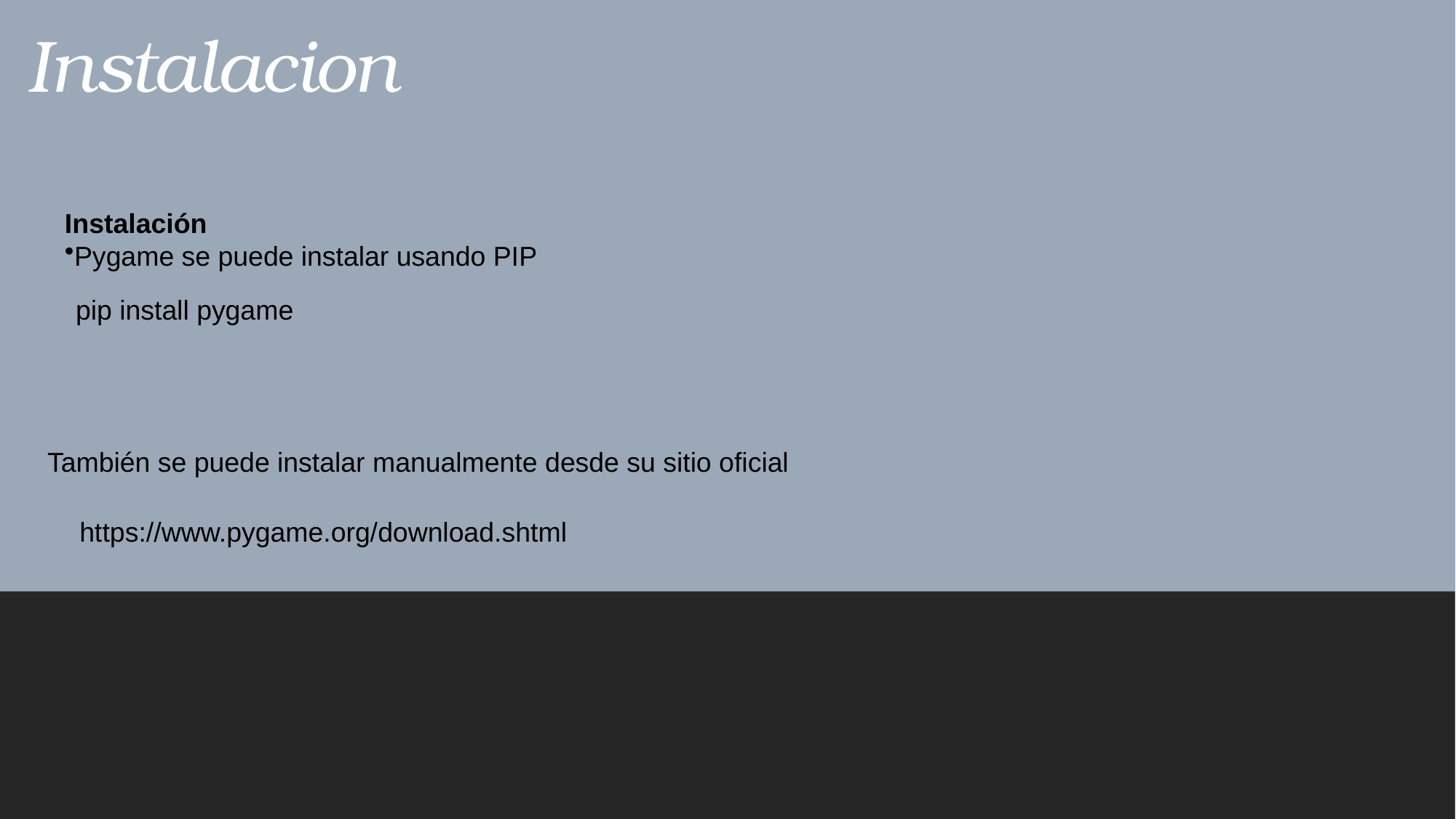

# Instalacion
Instalación
Pygame se puede instalar usando PIP

pip install pygame

También se puede instalar manualmente desde su sitio oficial
https://www.pygame.org/download.shtml